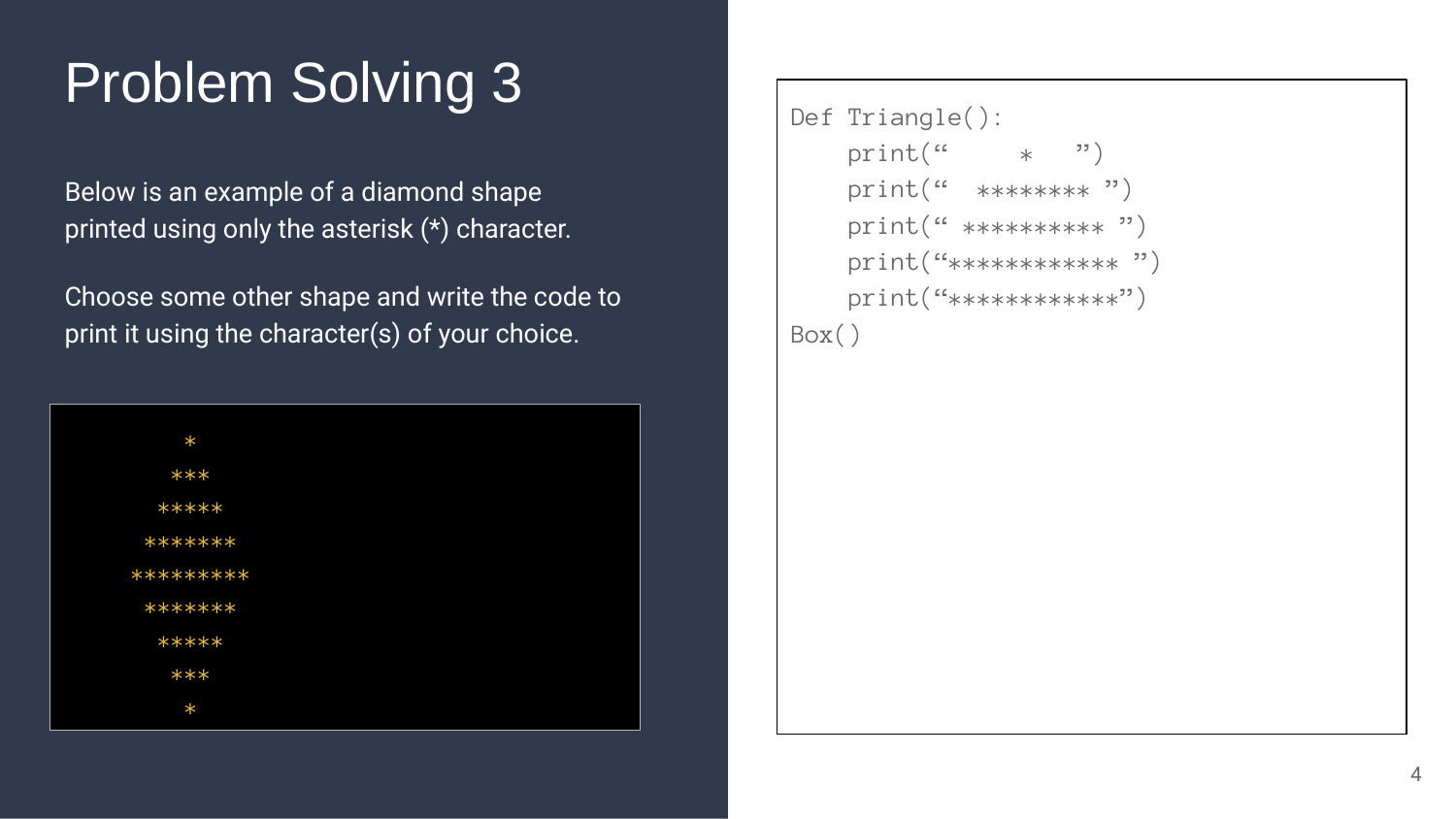

# Problem Solving 3
Def Triangle():
    print(“     *   ”)
    print(“  ******** ”)
    print(“ ********** ”)
    print(“************ ”)
    print(“************”)
Box()
Below is an example of a diamond shape printed using only the asterisk (*) character.
Choose some other shape and write the code to print it using the character(s) of your choice.
         *
        ***
       *****
      *******
     *********
      *******
       *****
        ***
         *

4